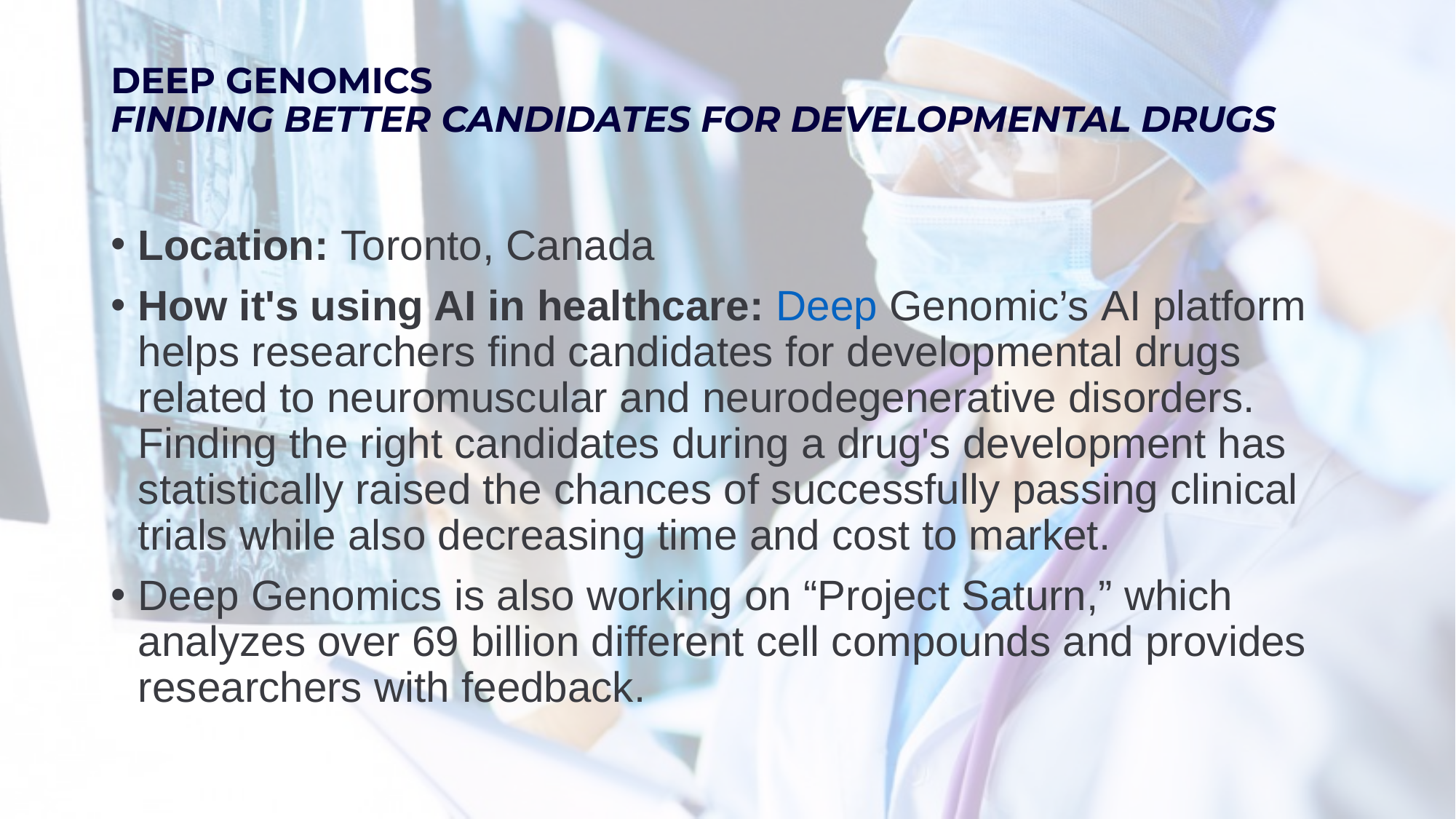

# DEEP GENOMICS FINDING BETTER CANDIDATES FOR DEVELOPMENTAL DRUGS
Location: Toronto, Canada
How it's using AI in healthcare: Deep Genomic’s AI platform helps researchers find candidates for developmental drugs related to neuromuscular and neurodegenerative disorders. Finding the right candidates during a drug's development has statistically raised the chances of successfully passing clinical trials while also decreasing time and cost to market.
Deep Genomics is also working on “Project Saturn,” which analyzes over 69 billion different cell compounds and provides researchers with feedback.